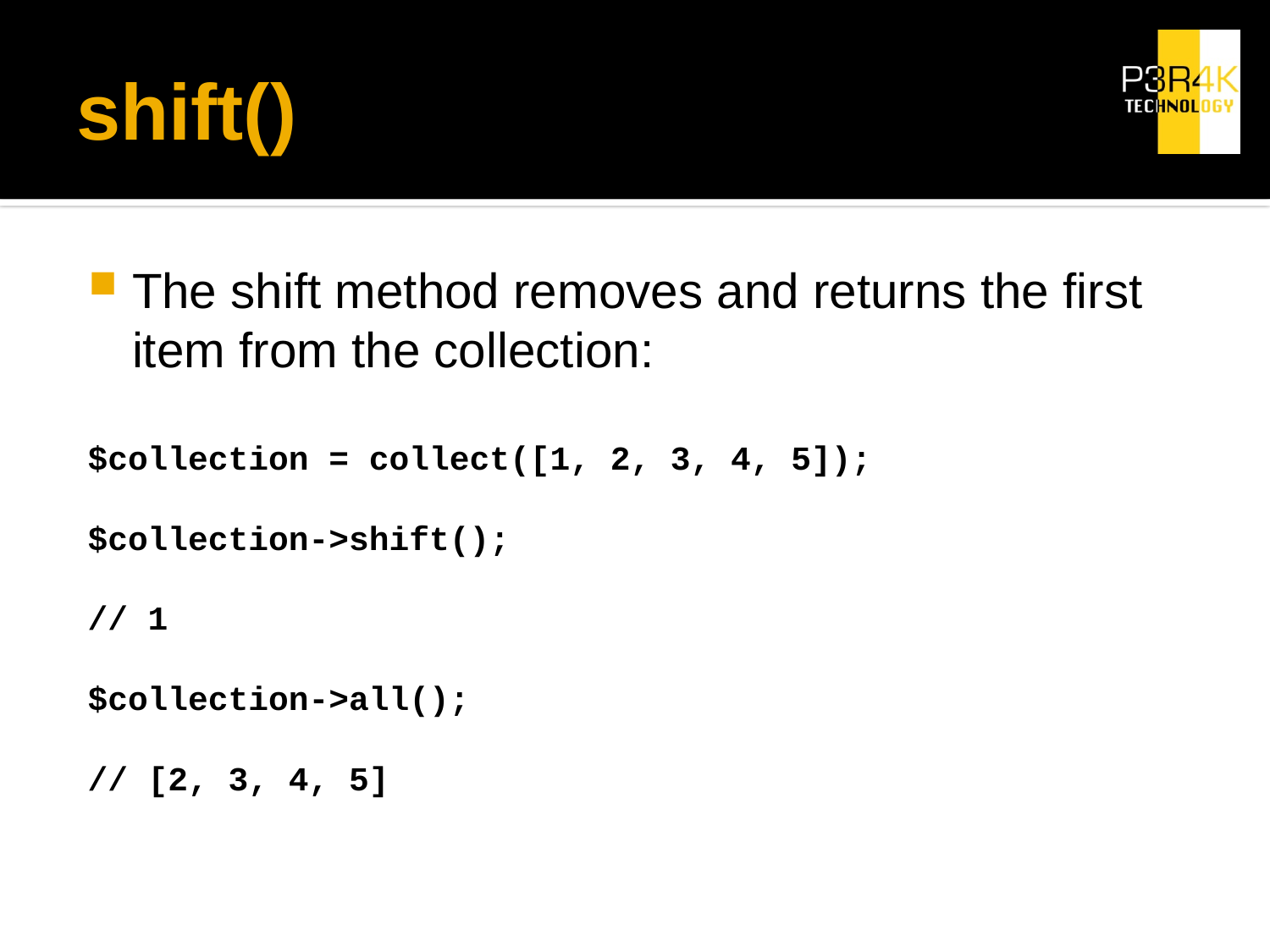

# shift()
The shift method removes and returns the first item from the collection:

$collection = collect([1, 2, 3, 4, 5]);

$collection->shift();

// 1

$collection->all();

// [2, 3, 4, 5]